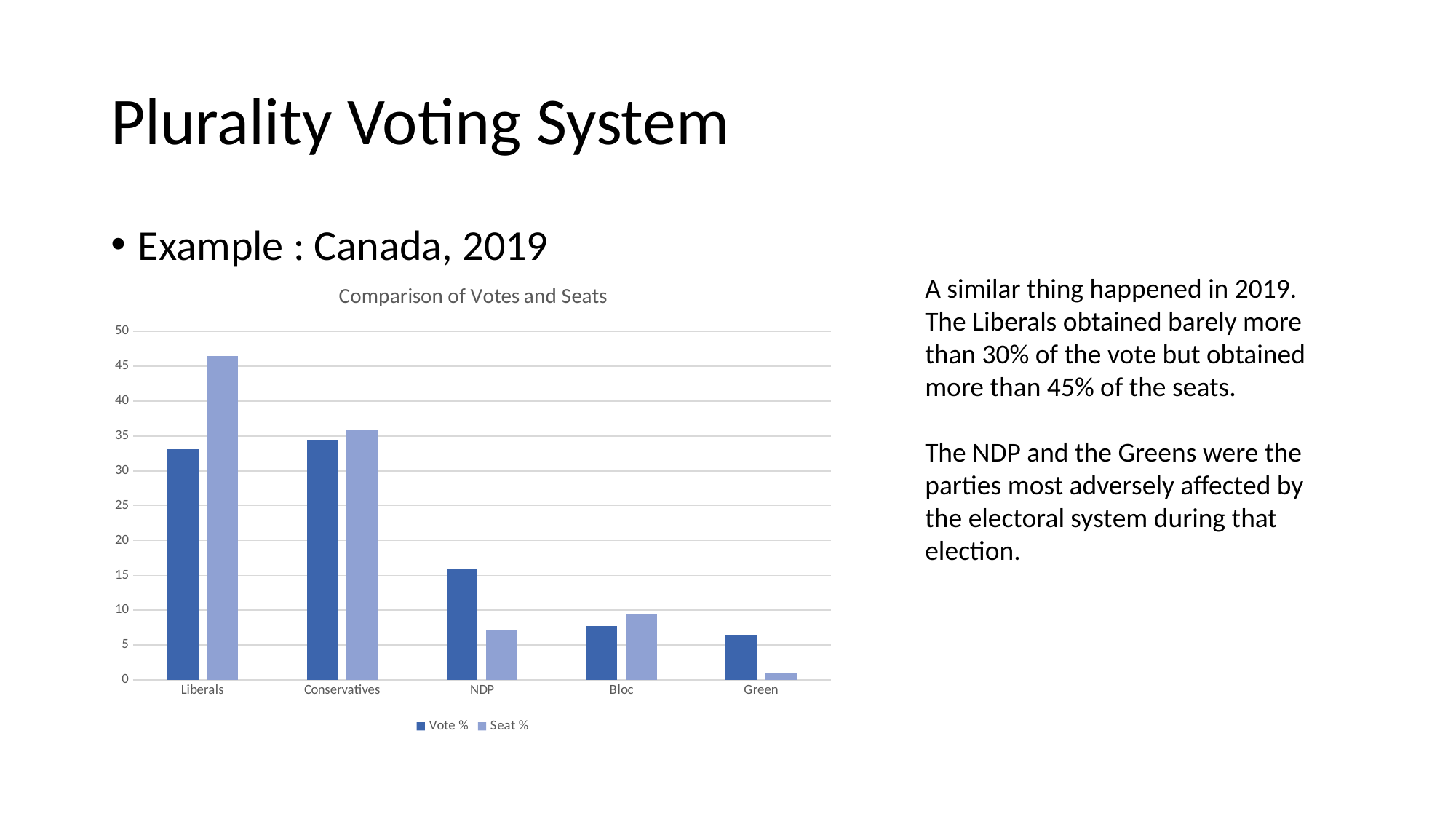

# Plurality Voting System
Example : Canada, 2019

### Chart: Comparison of Votes and Seats

| Category | Vote % | Seat % |
|---|---|---|
| Liberals | 33.07 | 46.44970414201183 |
| Conservatives | 34.41 | 35.798816568047336 |
| NDP | 15.93 | 7.100591715976331 |
| Bloc | 7.69 | 9.467455621301776 |
| Green | 6.5 | 0.8875739644970414 |
A similar thing happened in 2019. The Liberals obtained barely more than 30% of the vote but obtained more than 45% of the seats.

The NDP and the Greens were the parties most adversely affected by the electoral system during that election.